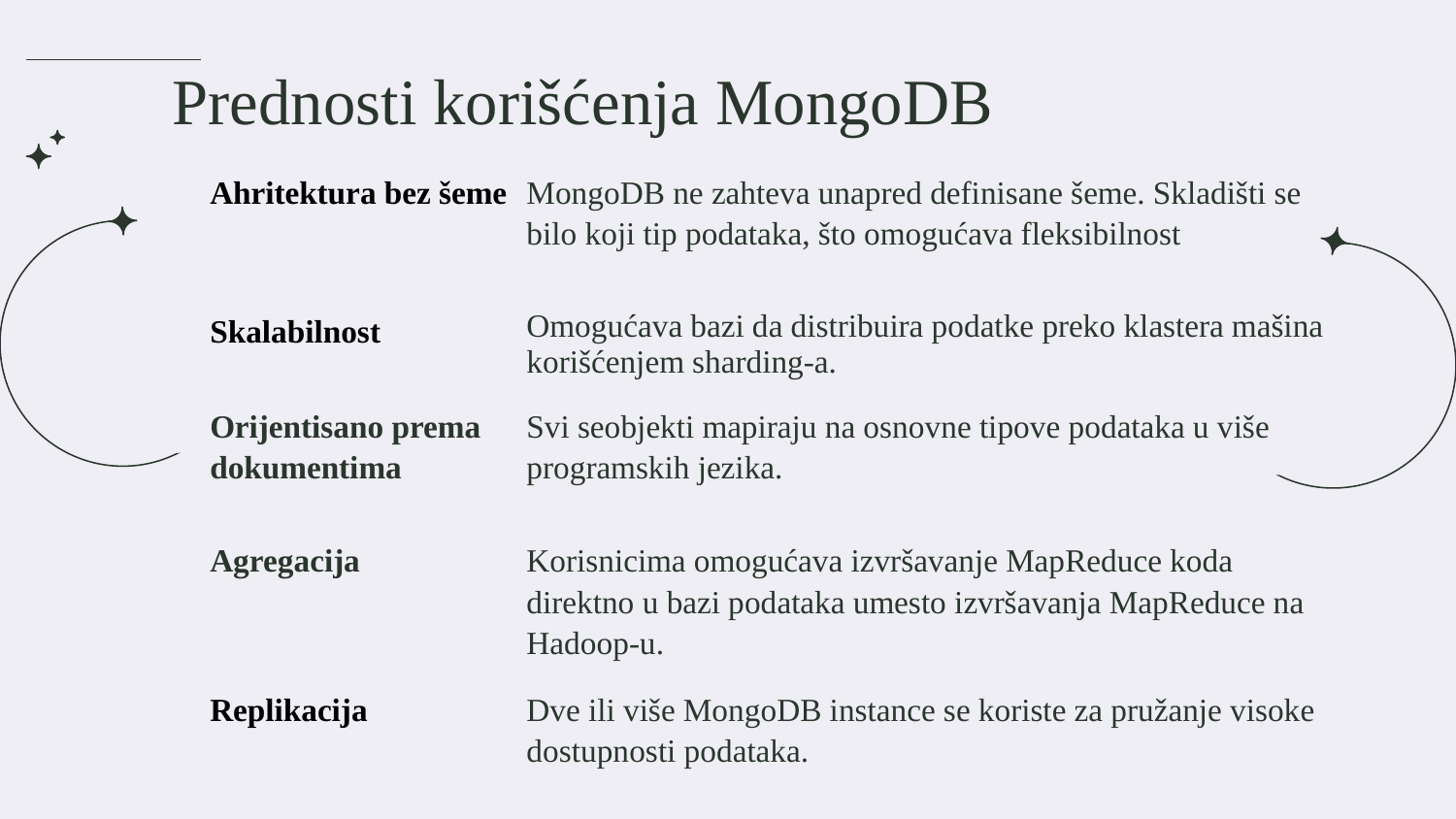

# Prednosti korišćenja MongoDB
| Ahritektura bez šeme | MongoDB ne zahteva unapred definisane šeme. Skladišti se bilo koji tip podataka, što omogućava fleksibilnost |
| --- | --- |
| Skalabilnost | Omogućava bazi da distribuira podatke preko klastera mašina korišćenjem sharding-a. |
| Orijentisano prema dokumentima | Svi seobjekti mapiraju na osnovne tipove podataka u više programskih jezika. |
| Agregacija | Korisnicima omogućava izvršavanje MapReduce koda direktno u bazi podataka umesto izvršavanja MapReduce na Hadoop-u. |
| Replikacija | Dve ili više MongoDB instance se koriste za pružanje visoke dostupnosti podataka. |